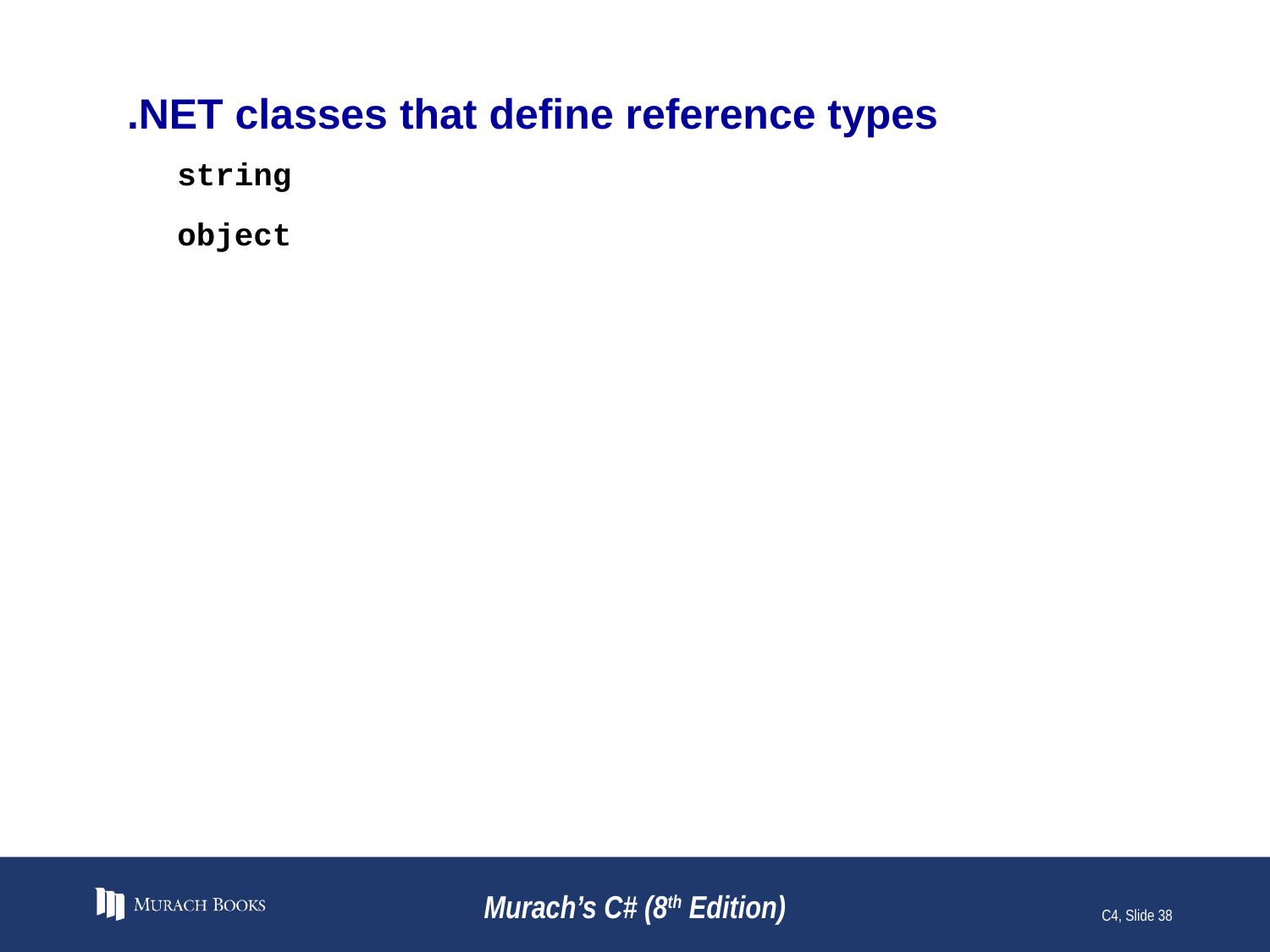

# .NET classes that define reference types
string
object

Murach’s C# (8th Edition)

C4, Slide 38